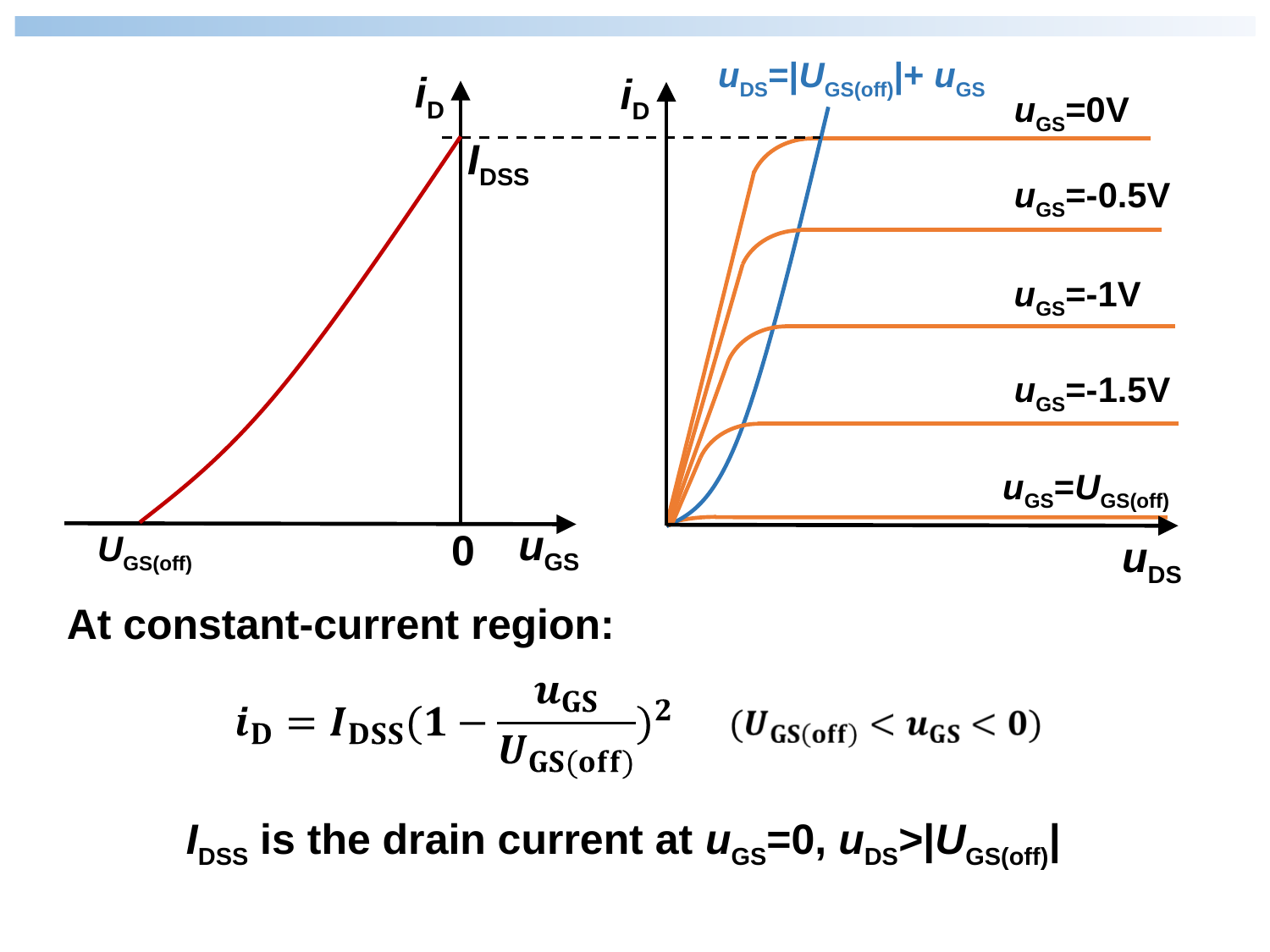

uDS=|UGS(off)|+ uGS
iD
uGS
uGS=0V

uGS=-0.5V

uGS=-1V

uGS=-1.5V

uGS=UGS(off)
0

iD
IDSS
uDS
UGS(off)
At constant-current region:

IDSS is the drain current at uGS=0, uDS>|UGS(off)|